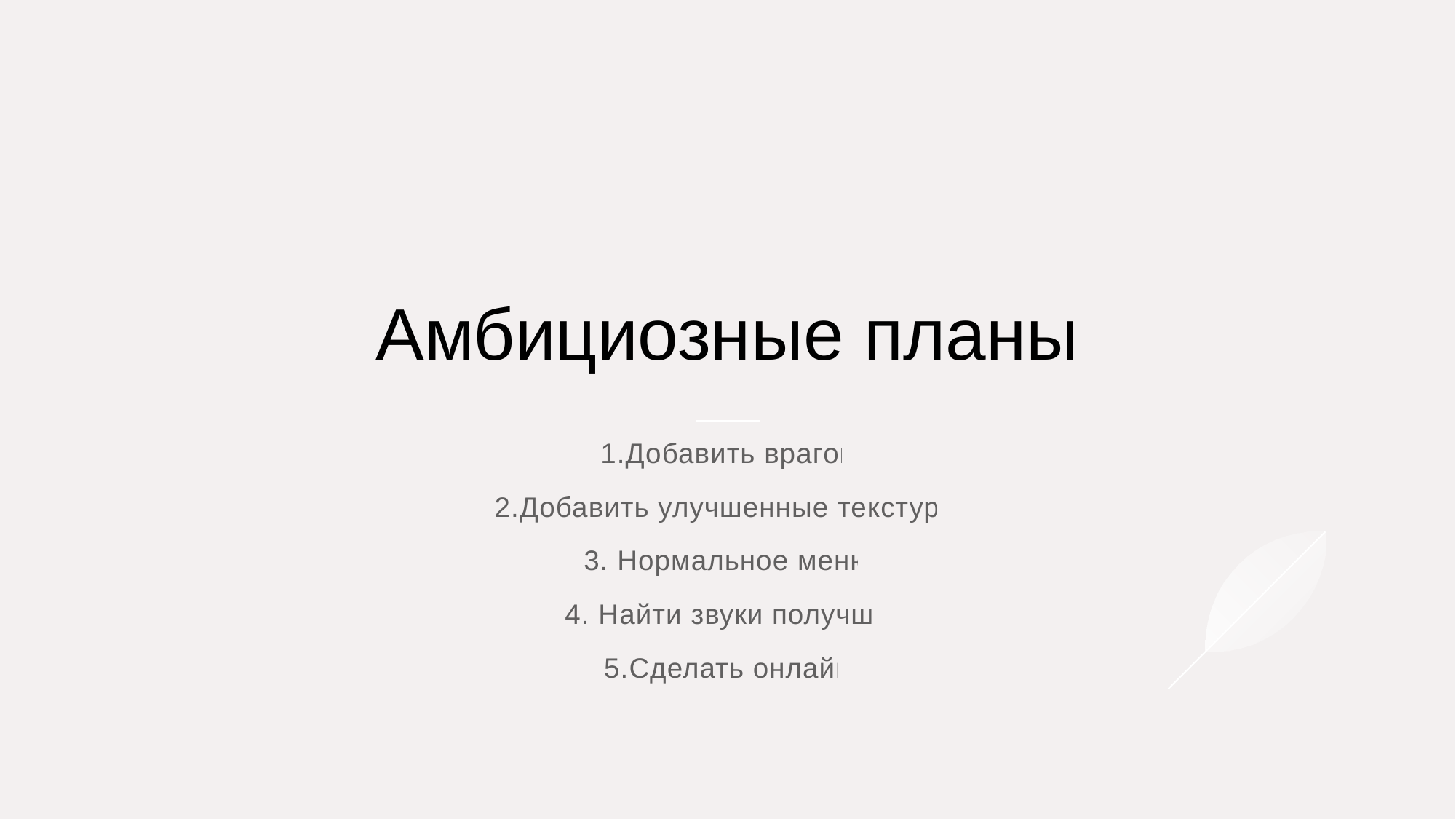

# Амбициозные планы
1.Добавить врагов
2.Добавить улучшенные текстуры
3. Нормальное меню
4. Найти звуки получше
5.Сделать онлайн